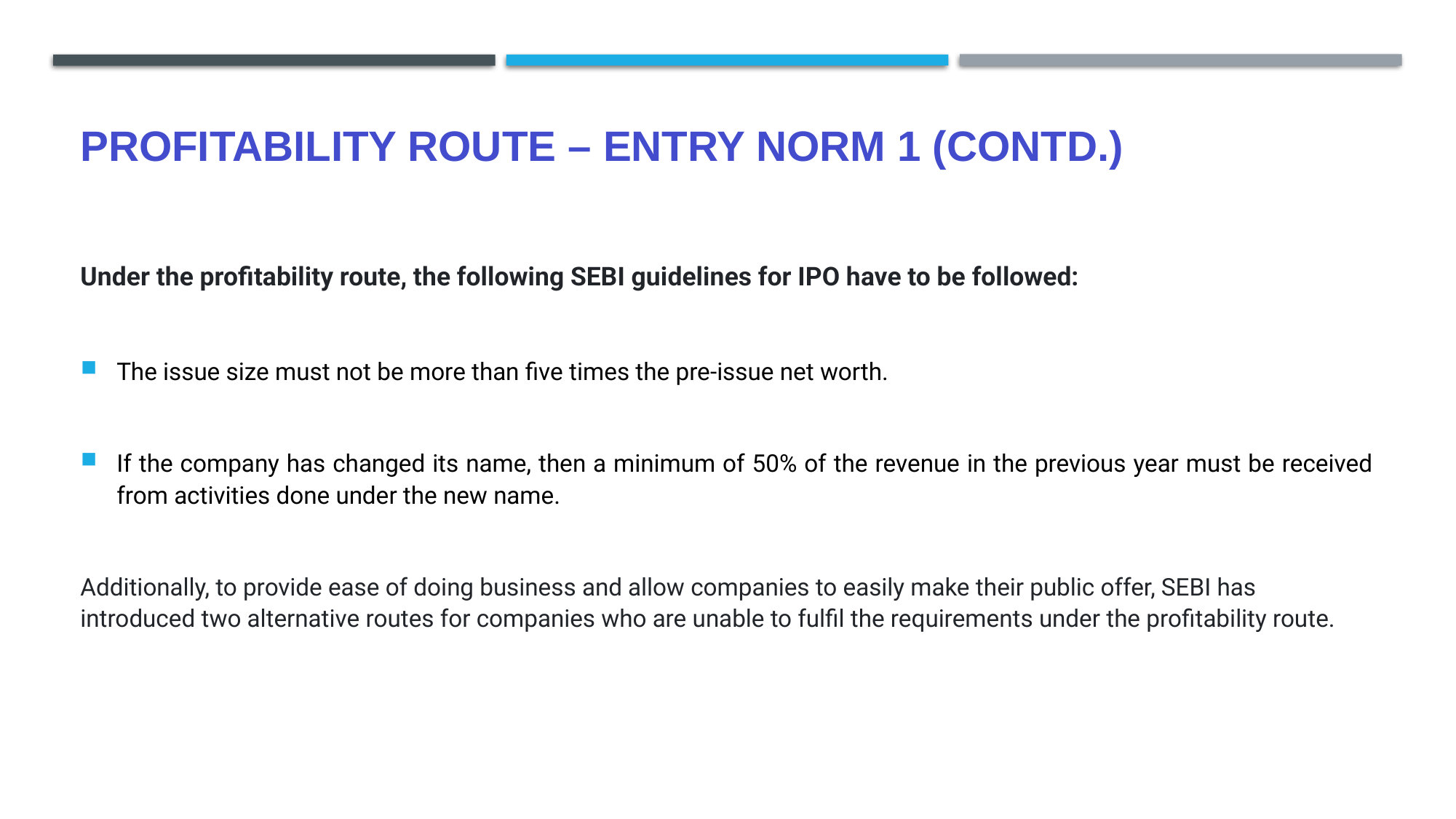

# Profitability Route – Entry Norm 1 (Contd.)
Under the profitability route, the following SEBI guidelines for IPO have to be followed:

The issue size must not be more than five times the pre-issue net worth.

If the company has changed its name, then a minimum of 50% of the revenue in the previous year must be received from activities done under the new name.

Additionally, to provide ease of doing business and allow companies to easily make their public offer, SEBI has introduced two alternative routes for companies who are unable to fulfil the requirements under the profitability route.